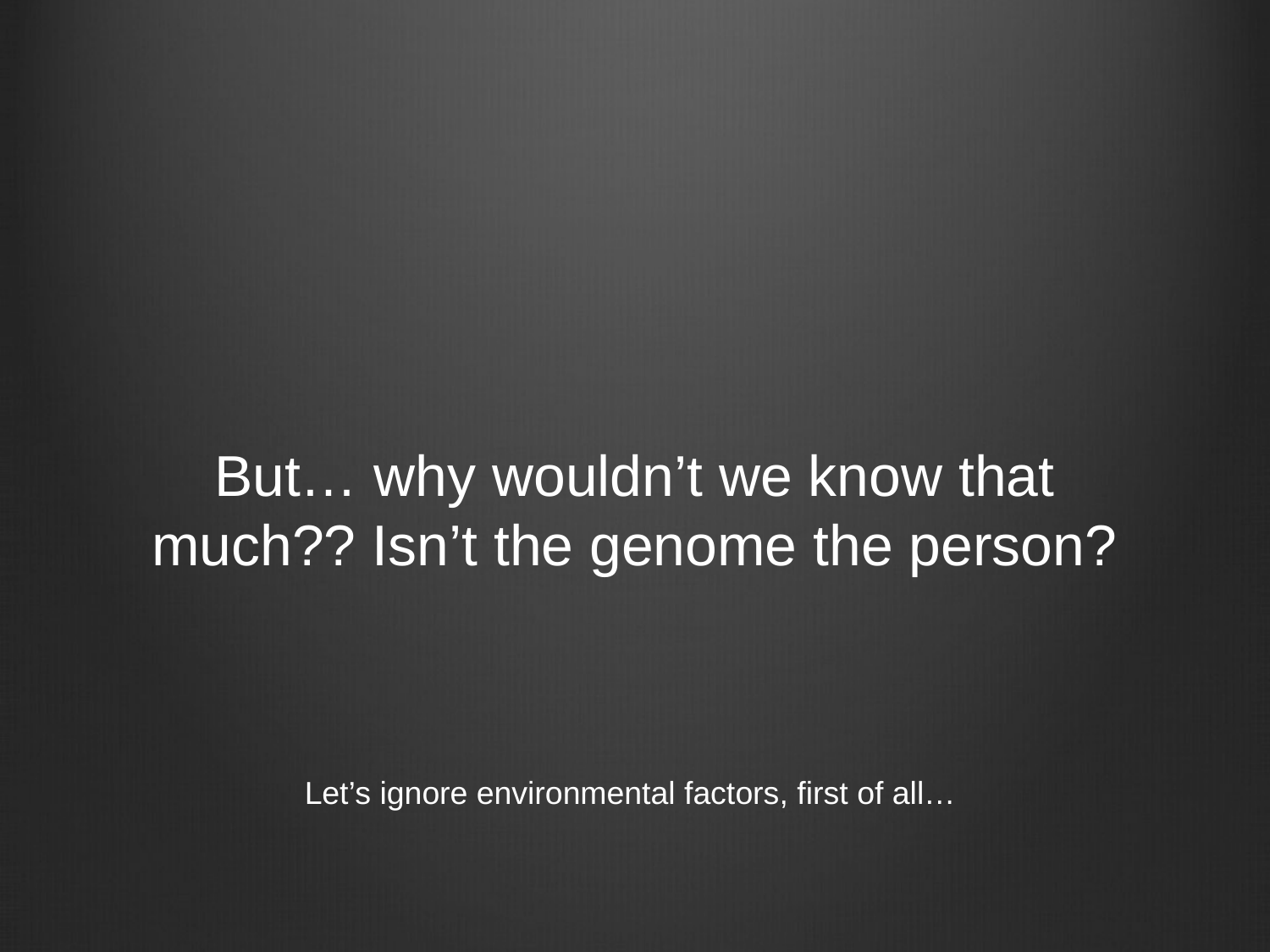

# But… why wouldn’t we know that much?? Isn’t the genome the person?
Let’s ignore environmental factors, first of all…